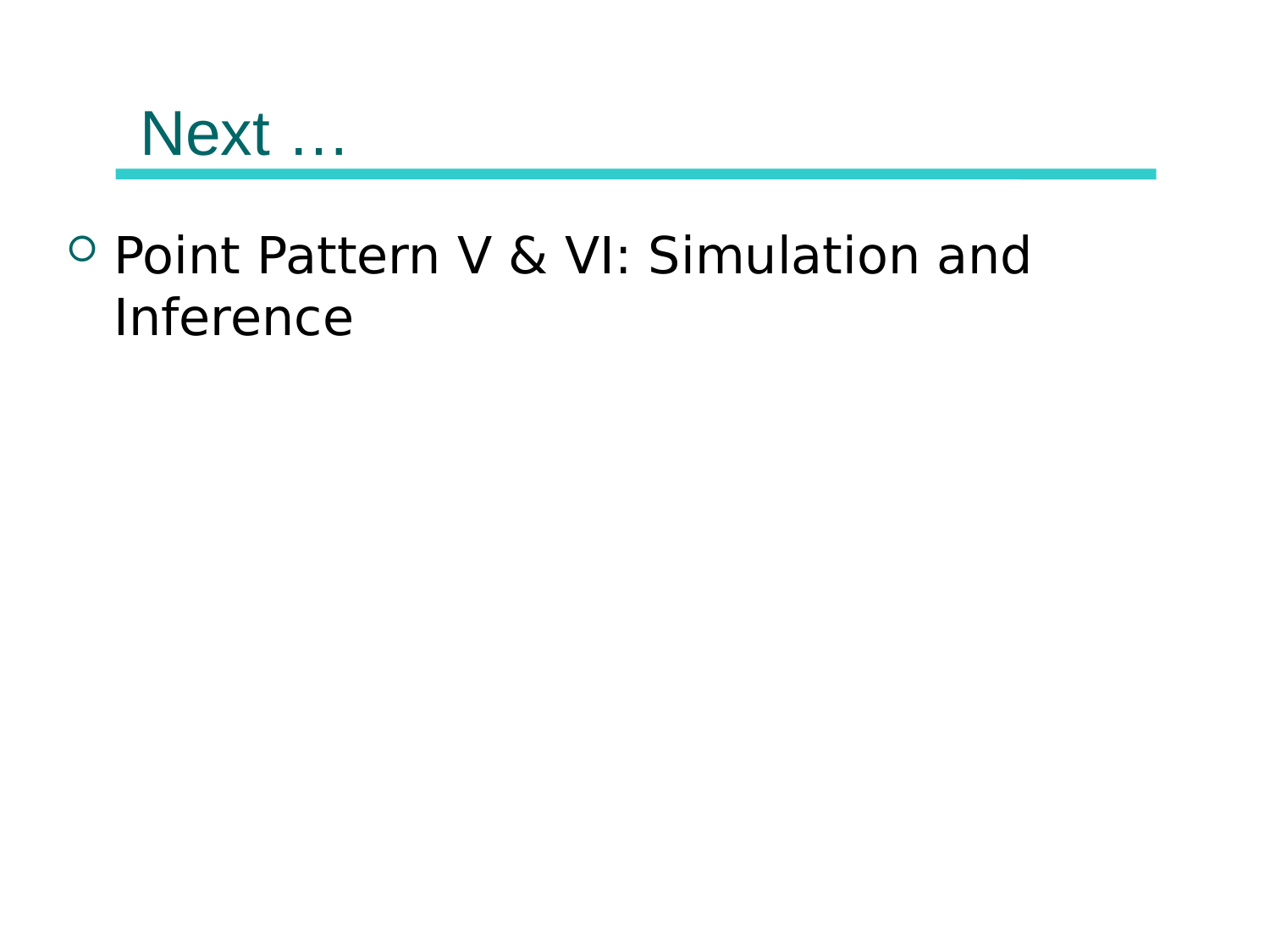

# Next …
Point Pattern V & VI: Simulation and Inference